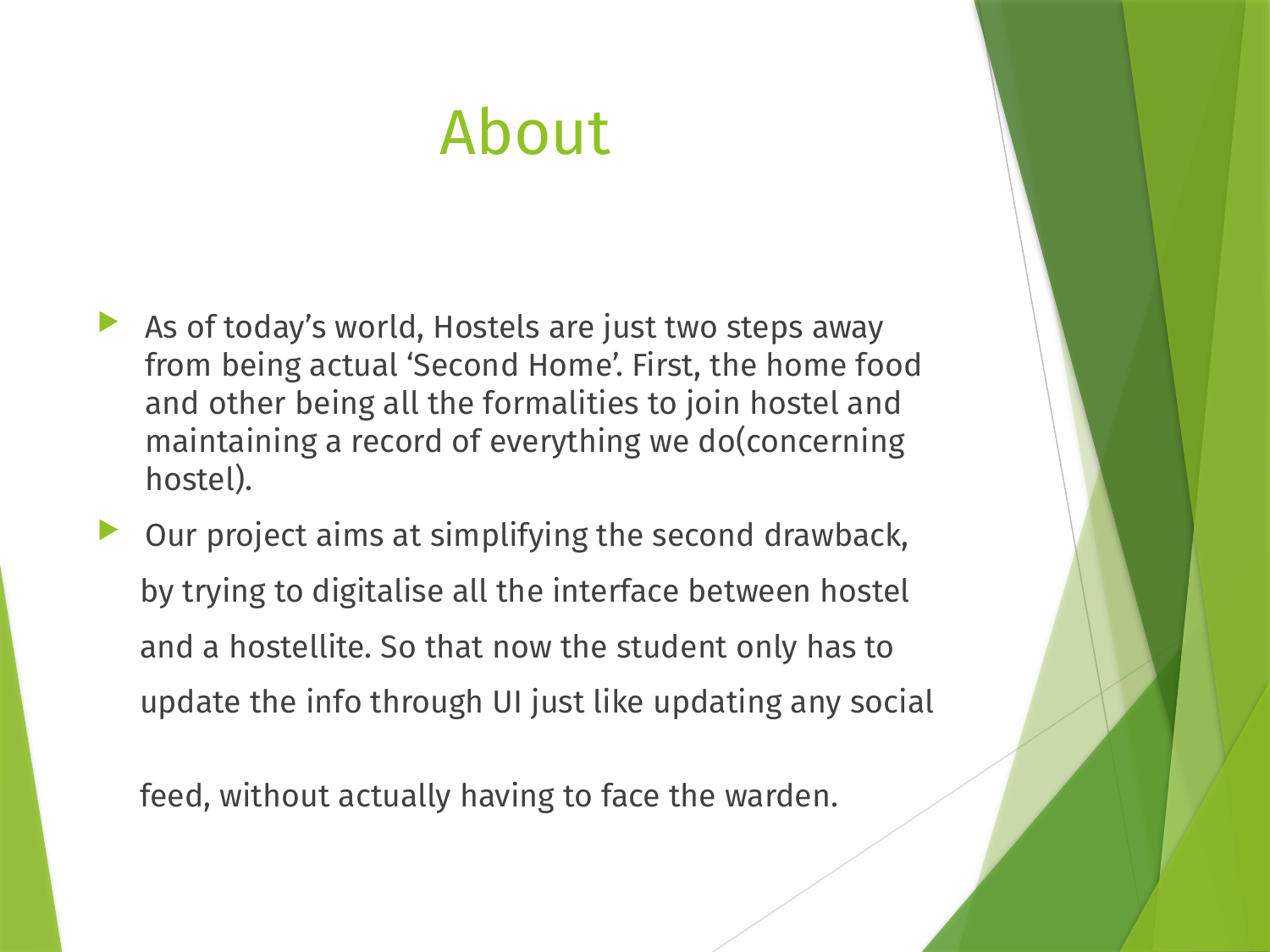

# About
As of today’s world, Hostels are just two steps away from being actual ‘Second Home’. First, the home food and other being all the formalities to join hostel and maintaining a record of everything we do(concerning hostel).
Our project aims at simplifying the second drawback,
     by trying to digitalise all the interface between hostel
     and a hostellite. So that now the student only has to
     update the info through UI just like updating any social
     feed, without actually having to face the warden.